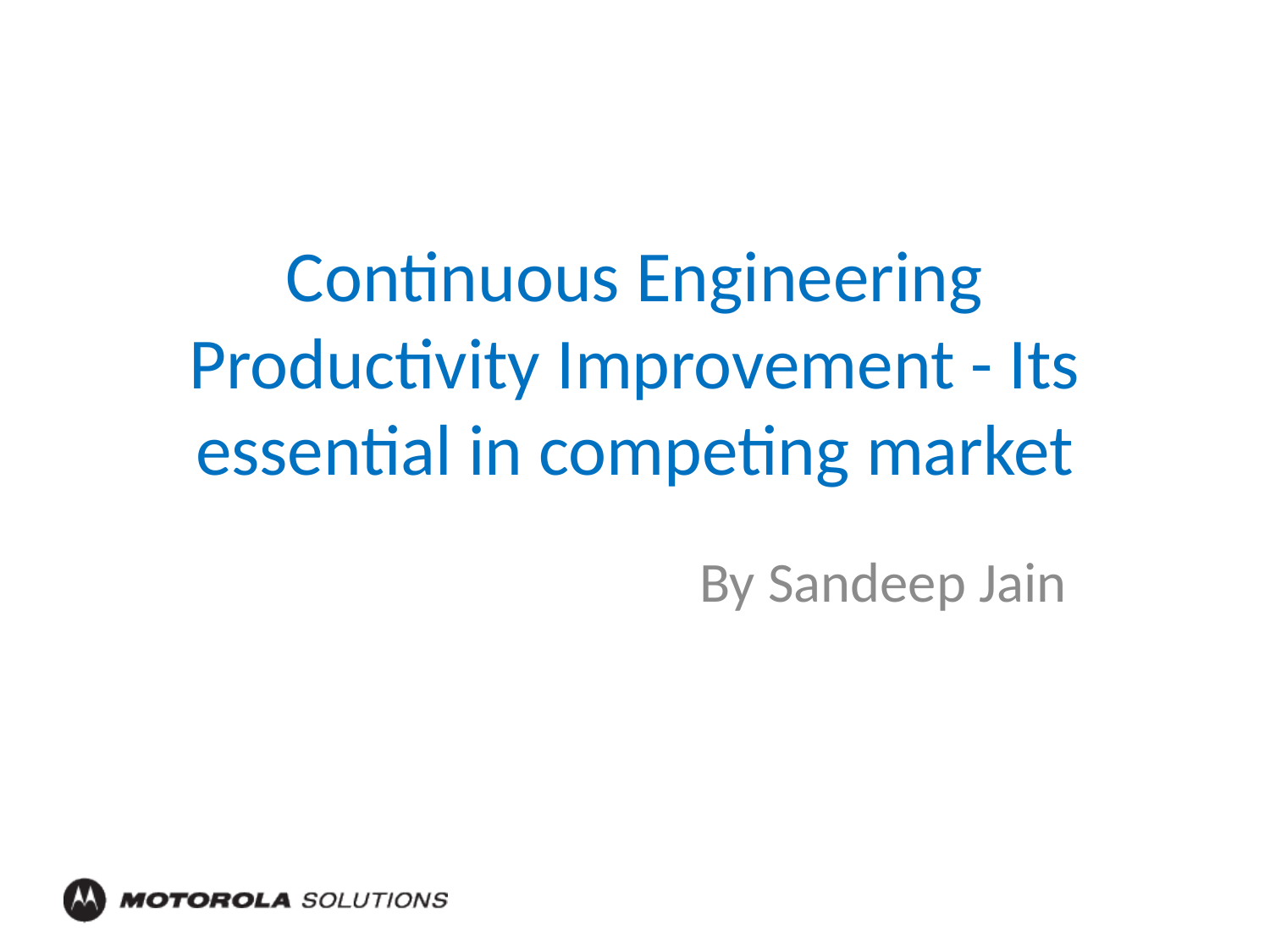

# Continuous Engineering Productivity Improvement - Its essential in competing market
By Sandeep Jain